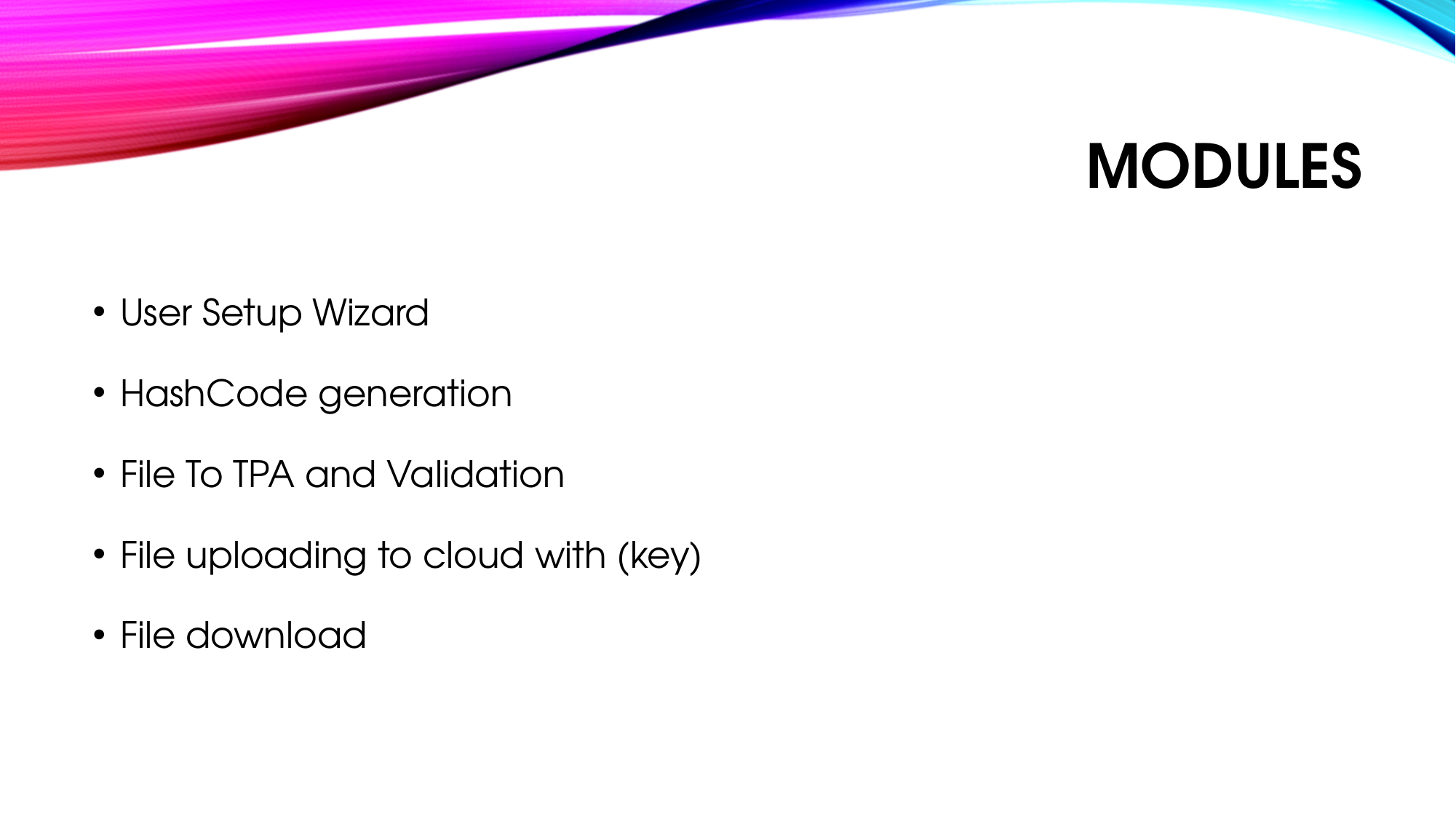

# modules
User Setup Wizard
HashCode generation
File To TPA and Validation
File uploading to cloud with (key)
File download